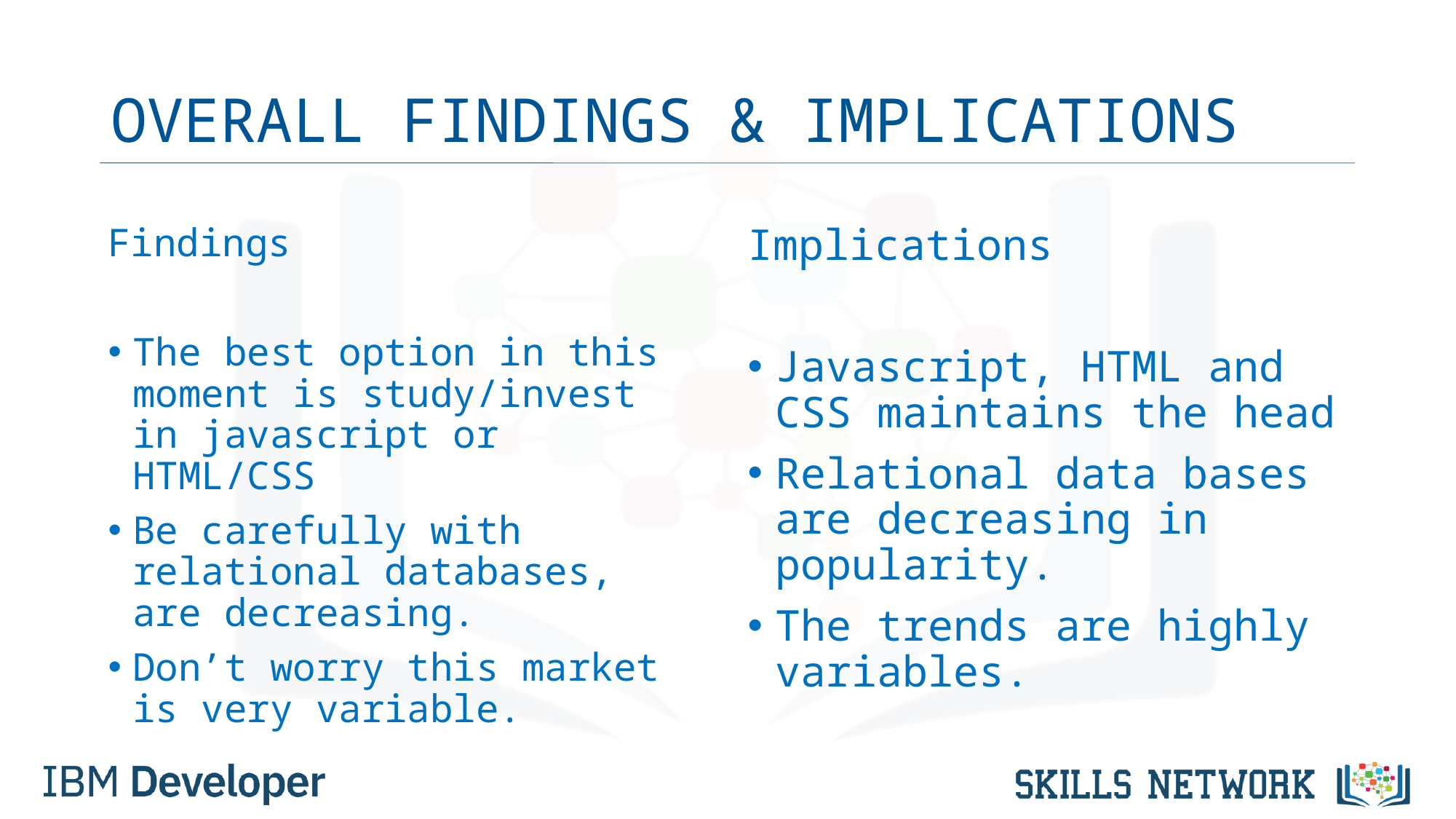

# OVERALL FINDINGS & IMPLICATIONS
Findings

The best option in this moment is study/invest in javascript or HTML/CSS
Be carefully with relational databases, are decreasing.
Don’t worry this market is very variable.
Implications

Javascript, HTML and CSS maintains the head
Relational data bases are decreasing in popularity.
The trends are highly variables.